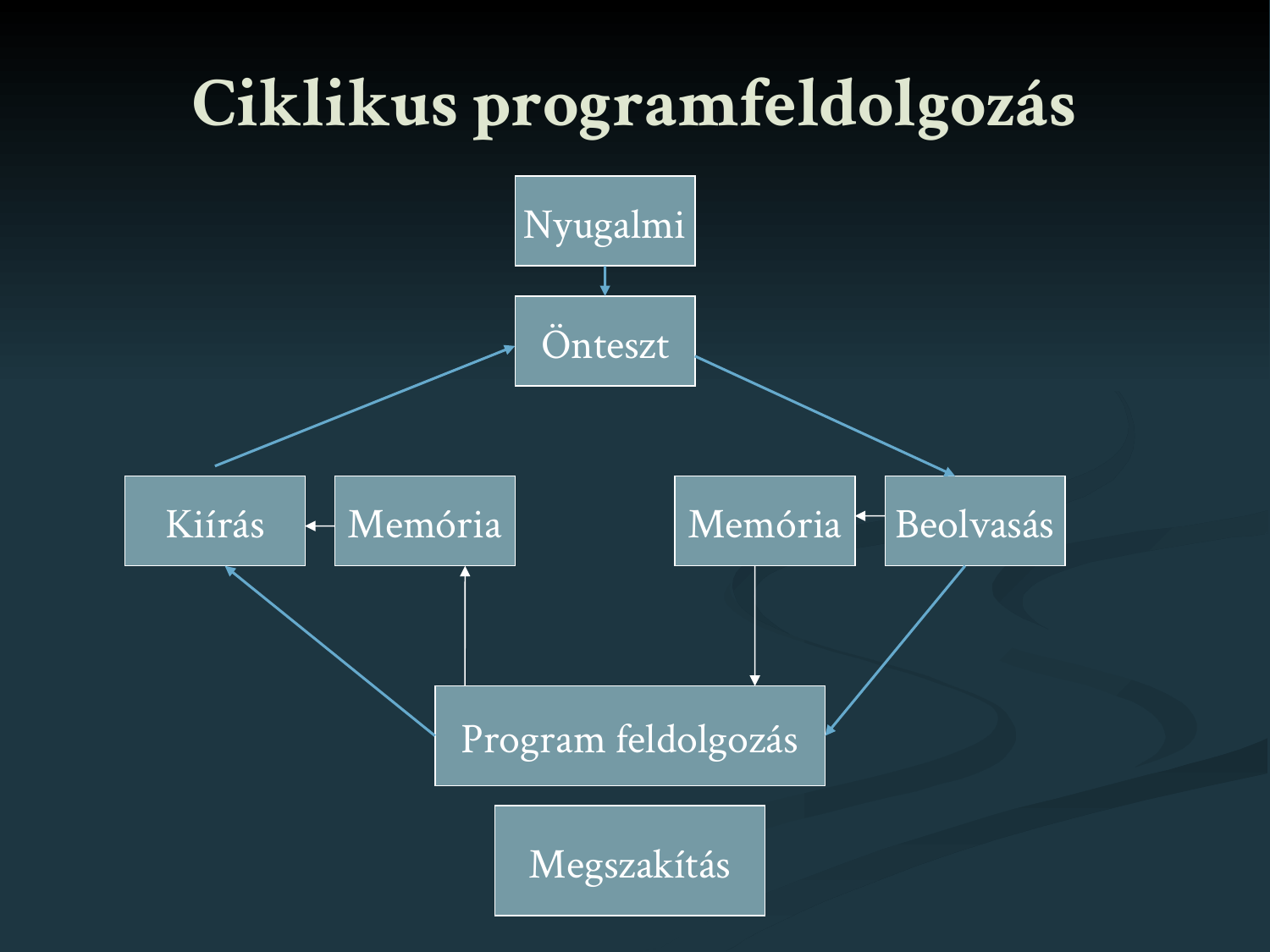

# Ciklikus programfeldolgozás
Nyugalmi

Önteszt

Kiírás
Memória
Memória
Beolvasás

Program feldolgozás
Megszakítás